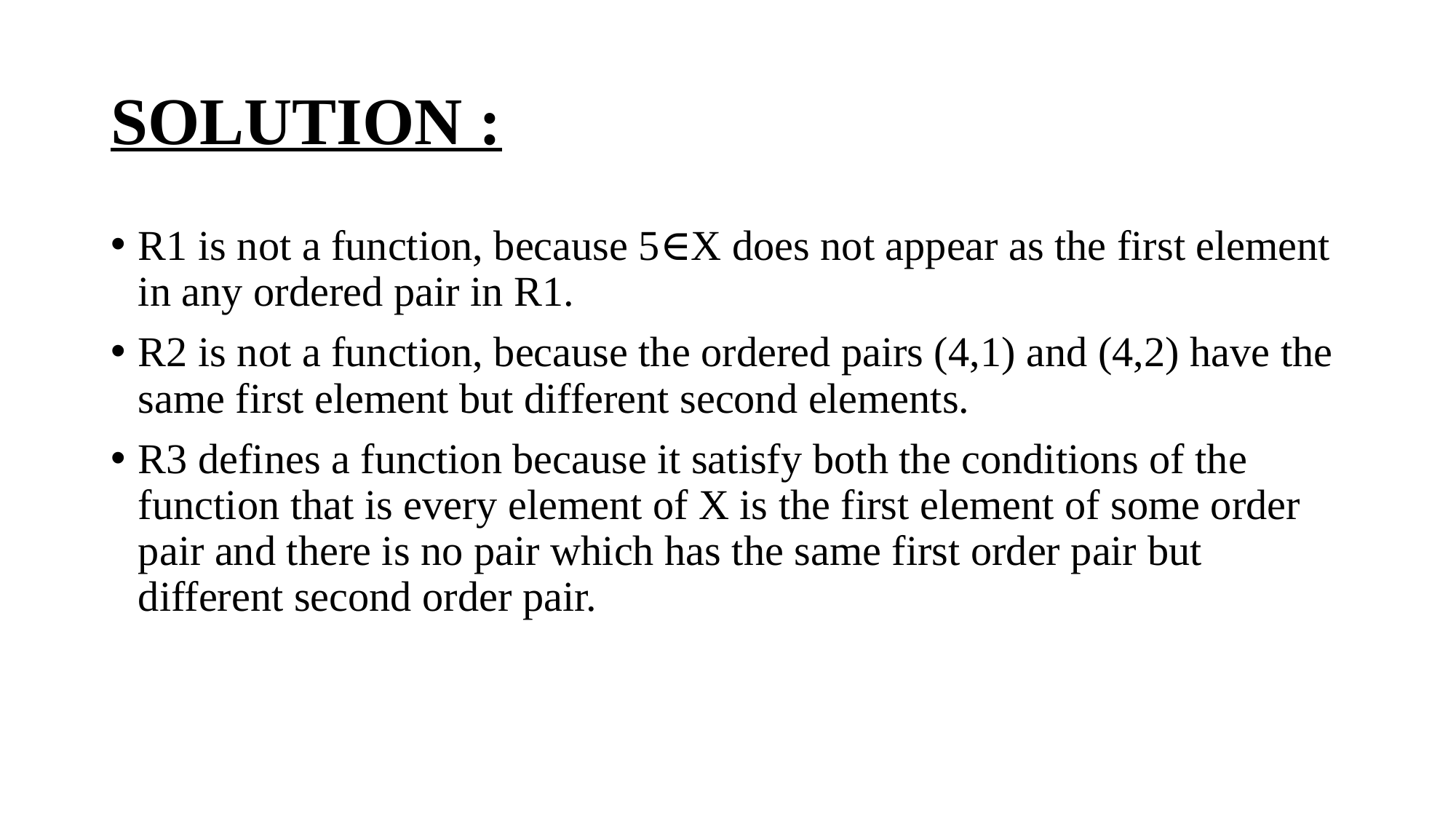

# SOLUTION :
R1 is not a function, because 5∈X does not appear as the first element in any ordered pair in R1.
R2 is not a function, because the ordered pairs (4,1) and (4,2) have the same first element but different second elements.
R3 defines a function because it satisfy both the conditions of the function that is every element of X is the first element of some order pair and there is no pair which has the same first order pair but different second order pair.